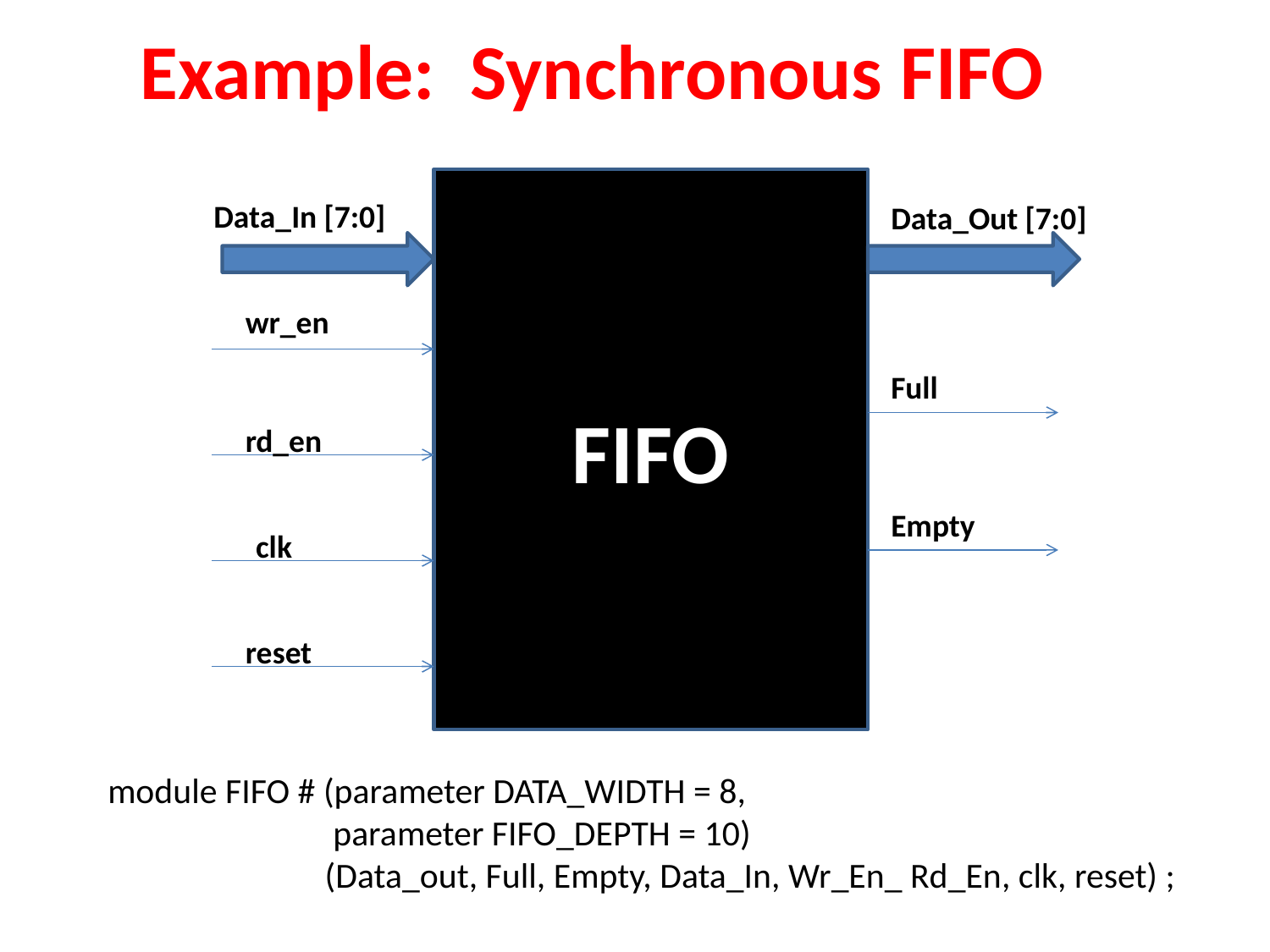

# Example:  Synchronous FIFO
FIFO
Data_In [7:0]
Data_Out [7:0]

wr_en
Full
rd_en
Empty
clk
reset
module FIFO # (parameter DATA_WIDTH = 8,
                            parameter FIFO_DEPTH = 10)
                           (Data_out, Full, Empty, Data_In, Wr_En_ Rd_En, clk, reset) ;